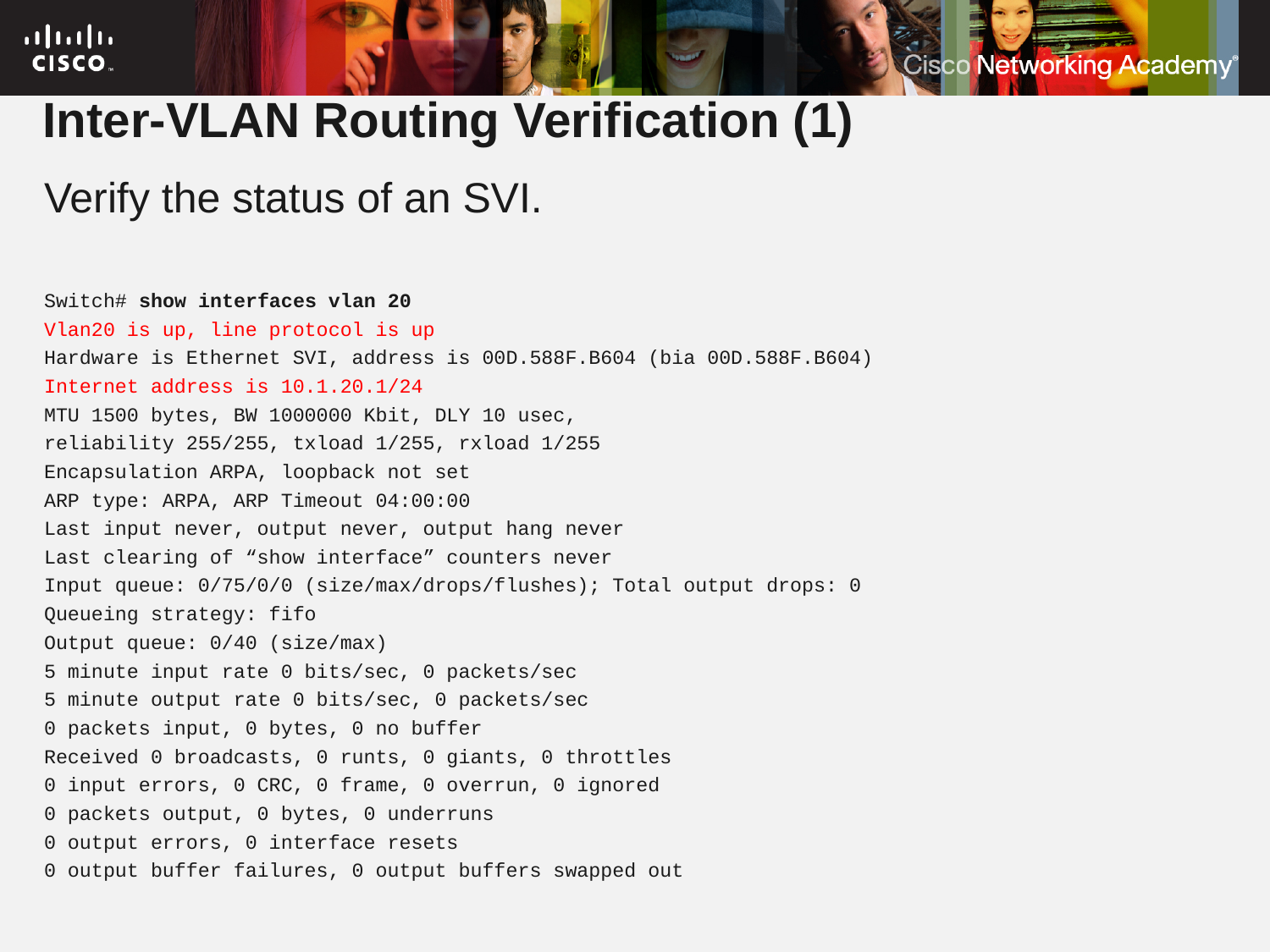

# Inter-VLAN Routing Verification (1)
Verify the status of an SVI.
Switch# show interfaces vlan 20
Vlan20 is up, line protocol is up
Hardware is Ethernet SVI, address is 00D.588F.B604 (bia 00D.588F.B604)
Internet address is 10.1.20.1/24
MTU 1500 bytes, BW 1000000 Kbit, DLY 10 usec,
reliability 255/255, txload 1/255, rxload 1/255
Encapsulation ARPA, loopback not set
ARP type: ARPA, ARP Timeout 04:00:00
Last input never, output never, output hang never
Last clearing of “show interface” counters never
Input queue: 0/75/0/0 (size/max/drops/flushes); Total output drops: 0
Queueing strategy: fifo
Output queue: 0/40 (size/max)
5 minute input rate 0 bits/sec, 0 packets/sec
5 minute output rate 0 bits/sec, 0 packets/sec
0 packets input, 0 bytes, 0 no buffer
Received 0 broadcasts, 0 runts, 0 giants, 0 throttles
0 input errors, 0 CRC, 0 frame, 0 overrun, 0 ignored
0 packets output, 0 bytes, 0 underruns
0 output errors, 0 interface resets
0 output buffer failures, 0 output buffers swapped out